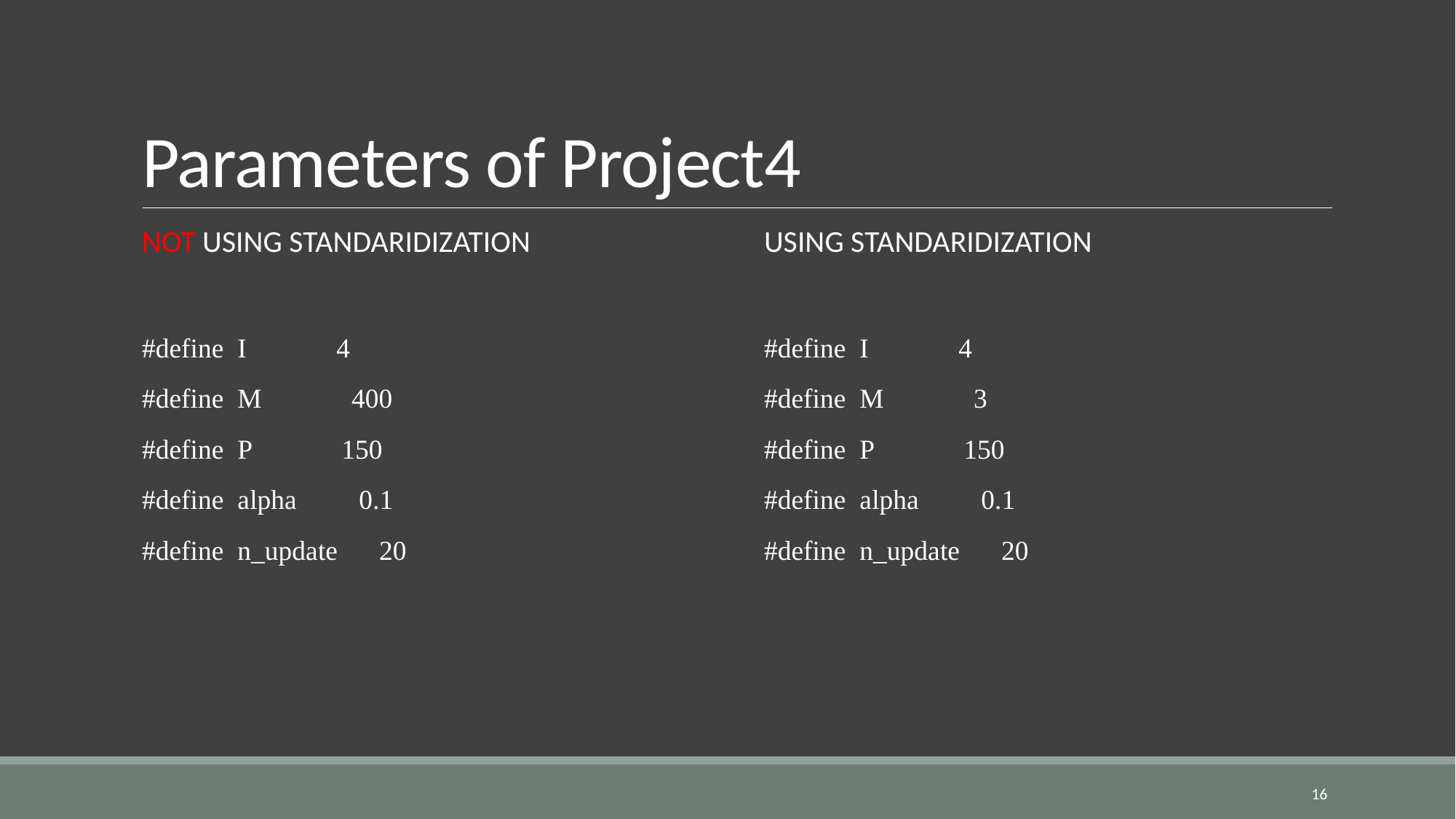

# Parameters of Project4

NOT USING STANDARIDIZATION

#define  I             4
#define  M             400
#define  P             150
#define  alpha         0.1
#define  n_update      20

USING STANDARIDIZATION

#define  I             4
#define  M             3
#define  P             150
#define  alpha         0.1
#define  n_update      20

16